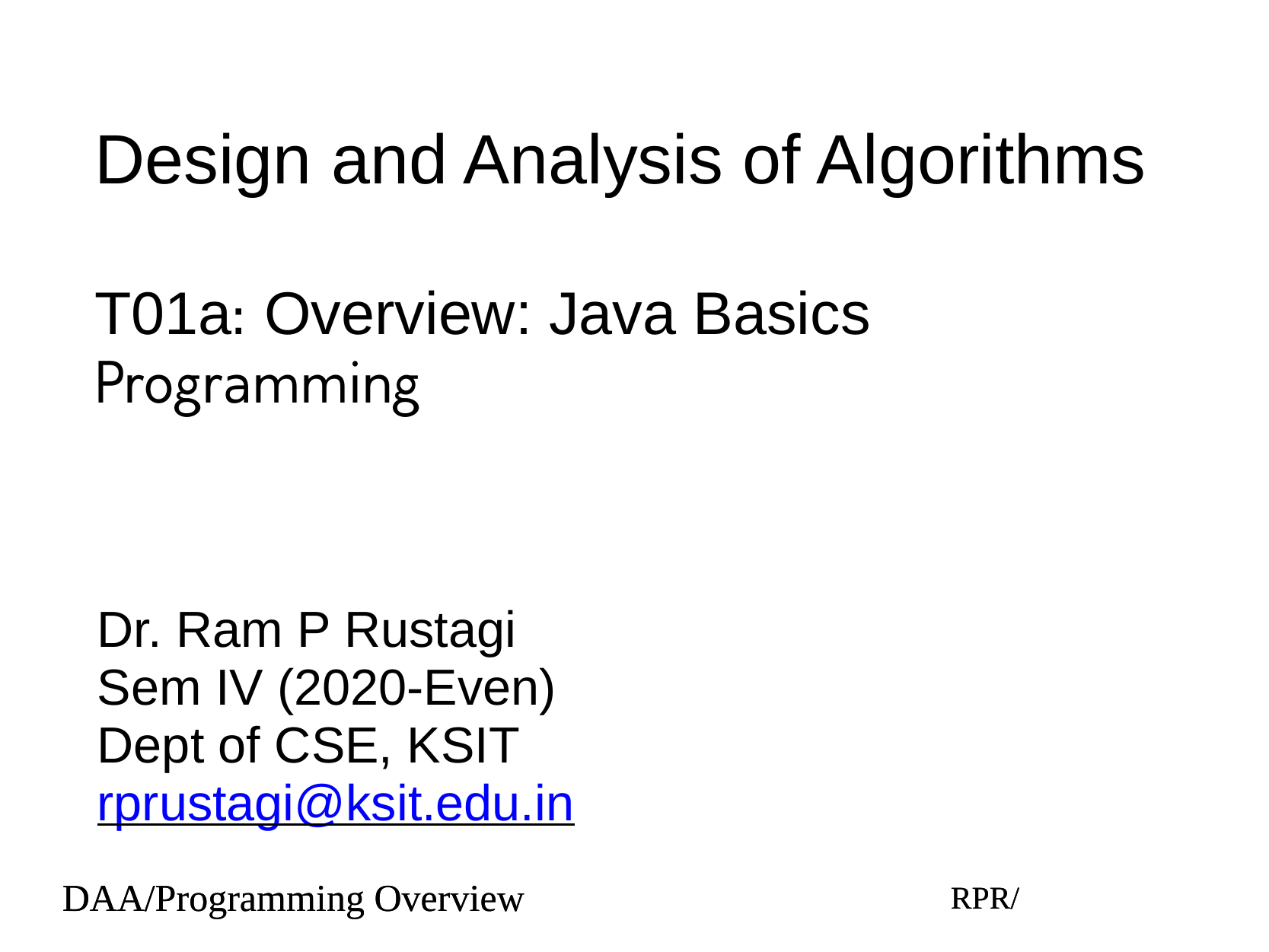

# Design and Analysis of Algorithms

T01a: Overview: Java Basics Programming

Dr. Ram P Rustagi
Sem IV (2020-Even)
Dept of CSE, KSIT
rprustagi@ksit.edu.in
DAA/Programming Overview
RPR/